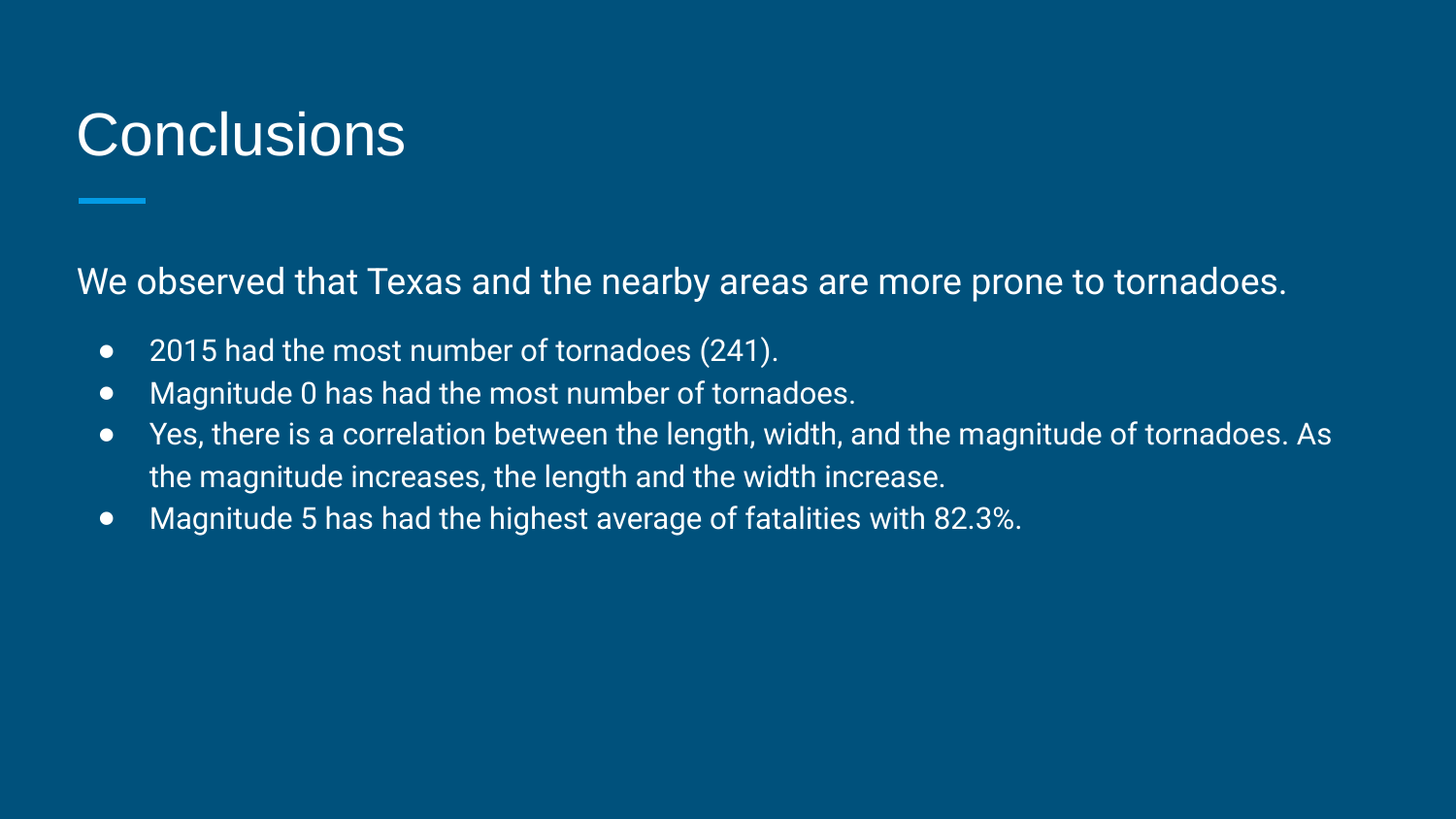

# Conclusions
We observed that Texas and the nearby areas are more prone to tornadoes.
2015 had the most number of tornadoes (241).
Magnitude 0 has had the most number of tornadoes.
Yes, there is a correlation between the length, width, and the magnitude of tornadoes. As the magnitude increases, the length and the width increase.
Magnitude 5 has had the highest average of fatalities with 82.3%.